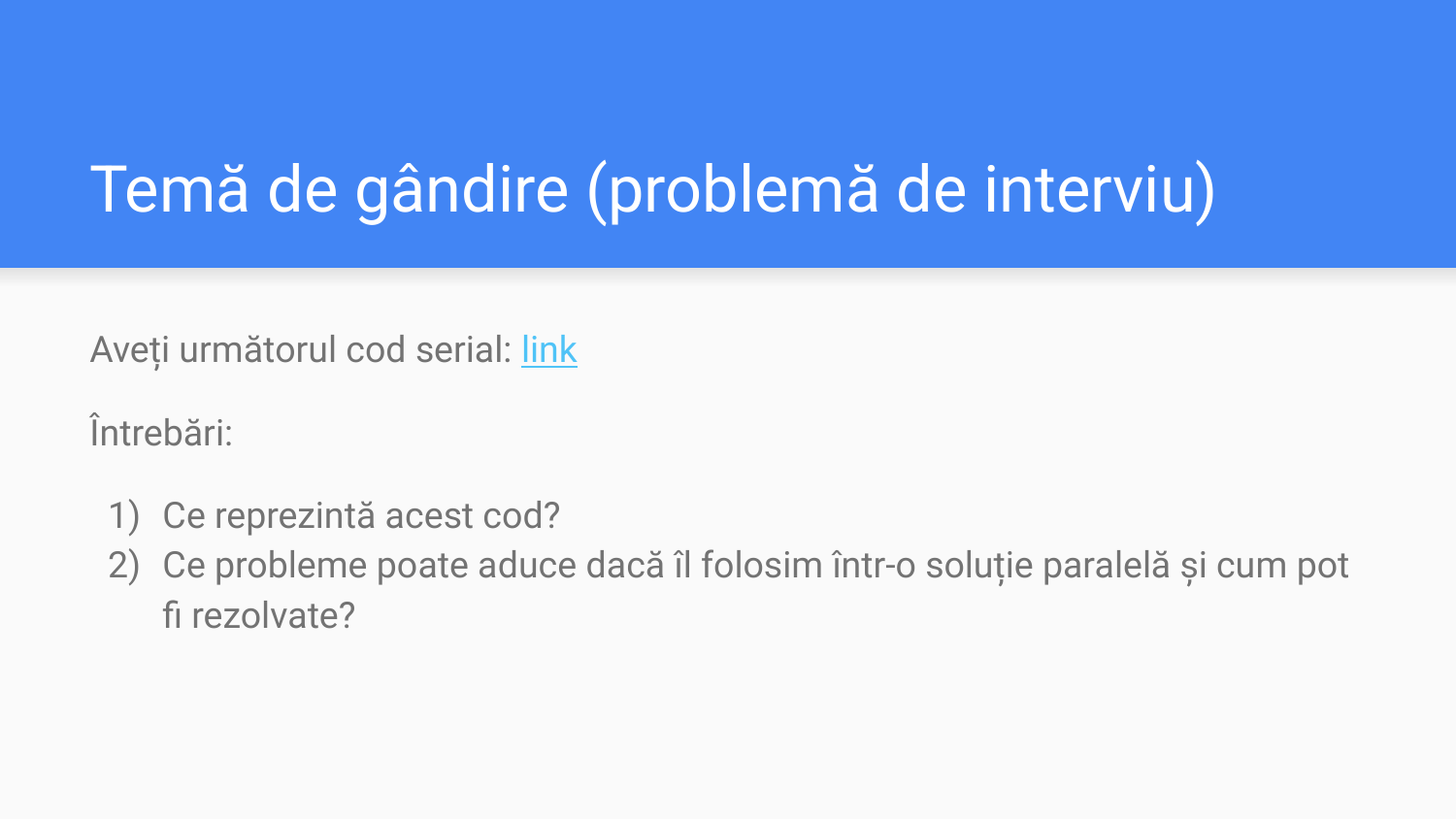

# Temă de gândire (problemă de interviu)
Aveți următorul cod serial: link
Întrebări:
Ce reprezintă acest cod?
Ce probleme poate aduce dacă îl folosim într-o soluție paralelă și cum pot fi rezolvate?